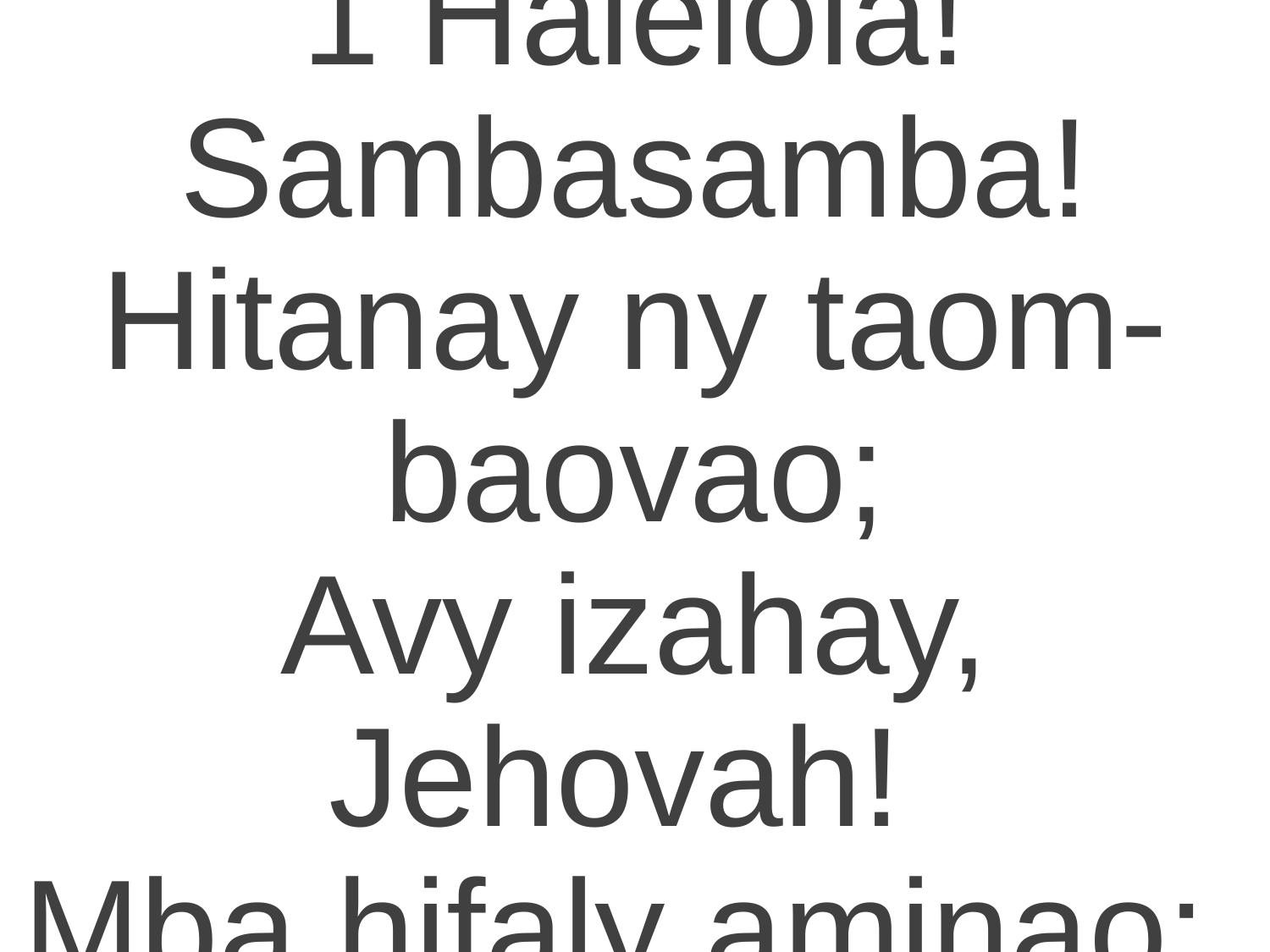

1 Haleloia! Sambasamba!
Hitanay ny taom-baovao;
Avy izahay, Jehovah!
Mba hifaly aminao: